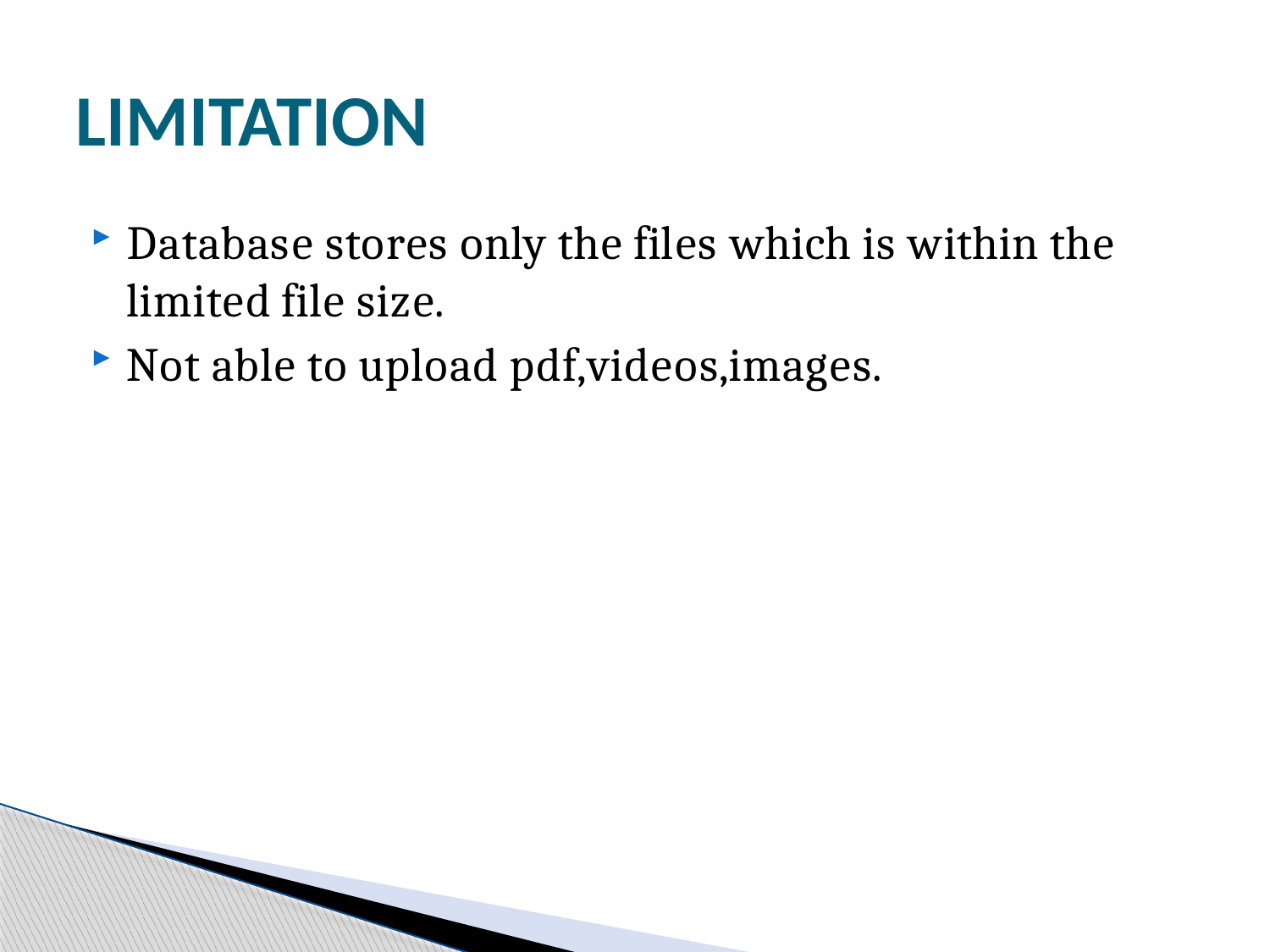

# LIMITATION
Database stores only the files which is within the limited file size.
Not able to upload pdf,videos,images.